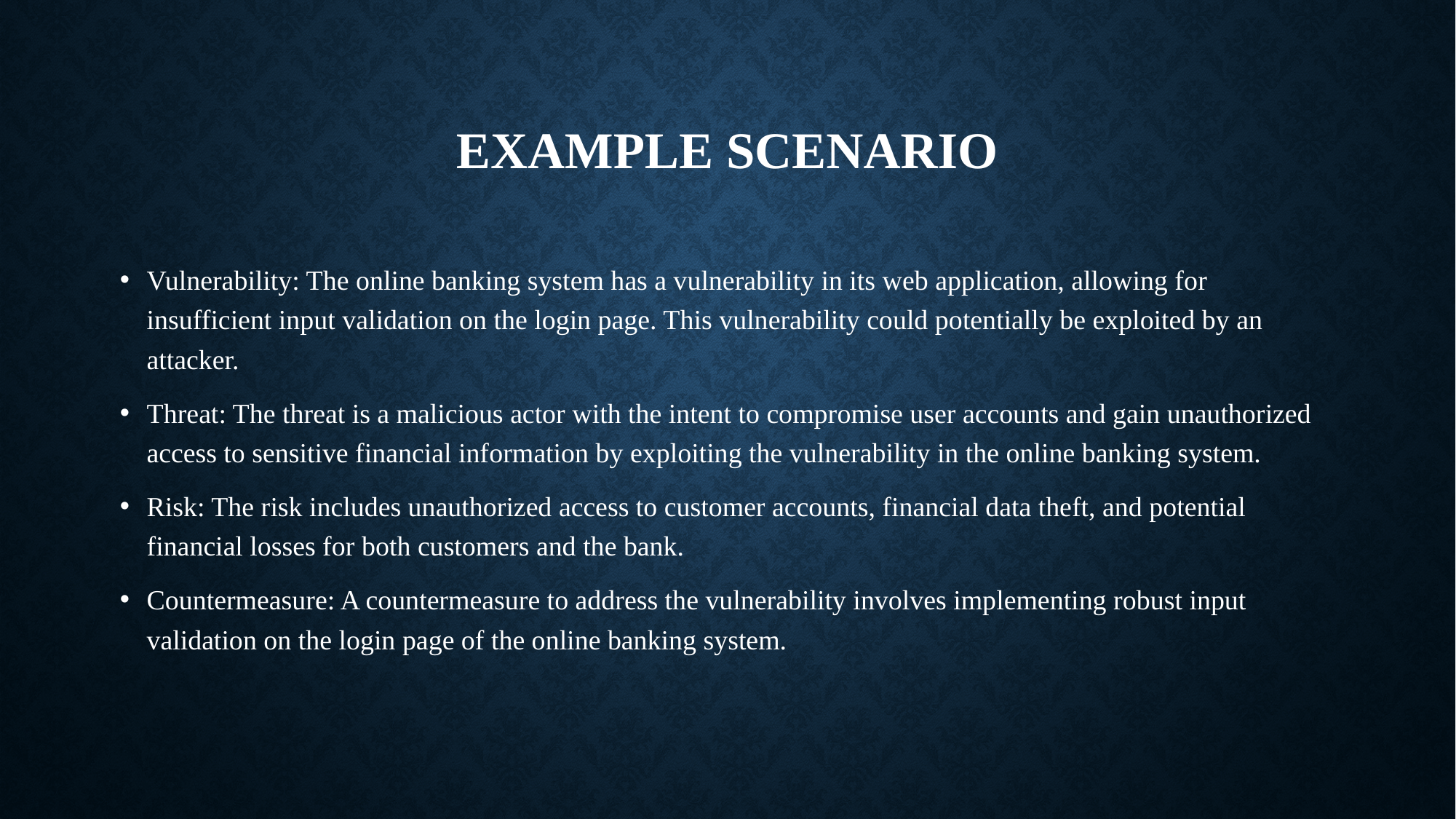

# Example scenario
Vulnerability: The online banking system has a vulnerability in its web application, allowing for insufficient input validation on the login page. This vulnerability could potentially be exploited by an attacker.
Threat: The threat is a malicious actor with the intent to compromise user accounts and gain unauthorized access to sensitive financial information by exploiting the vulnerability in the online banking system.
Risk: The risk includes unauthorized access to customer accounts, financial data theft, and potential financial losses for both customers and the bank.
Countermeasure: A countermeasure to address the vulnerability involves implementing robust input validation on the login page of the online banking system.